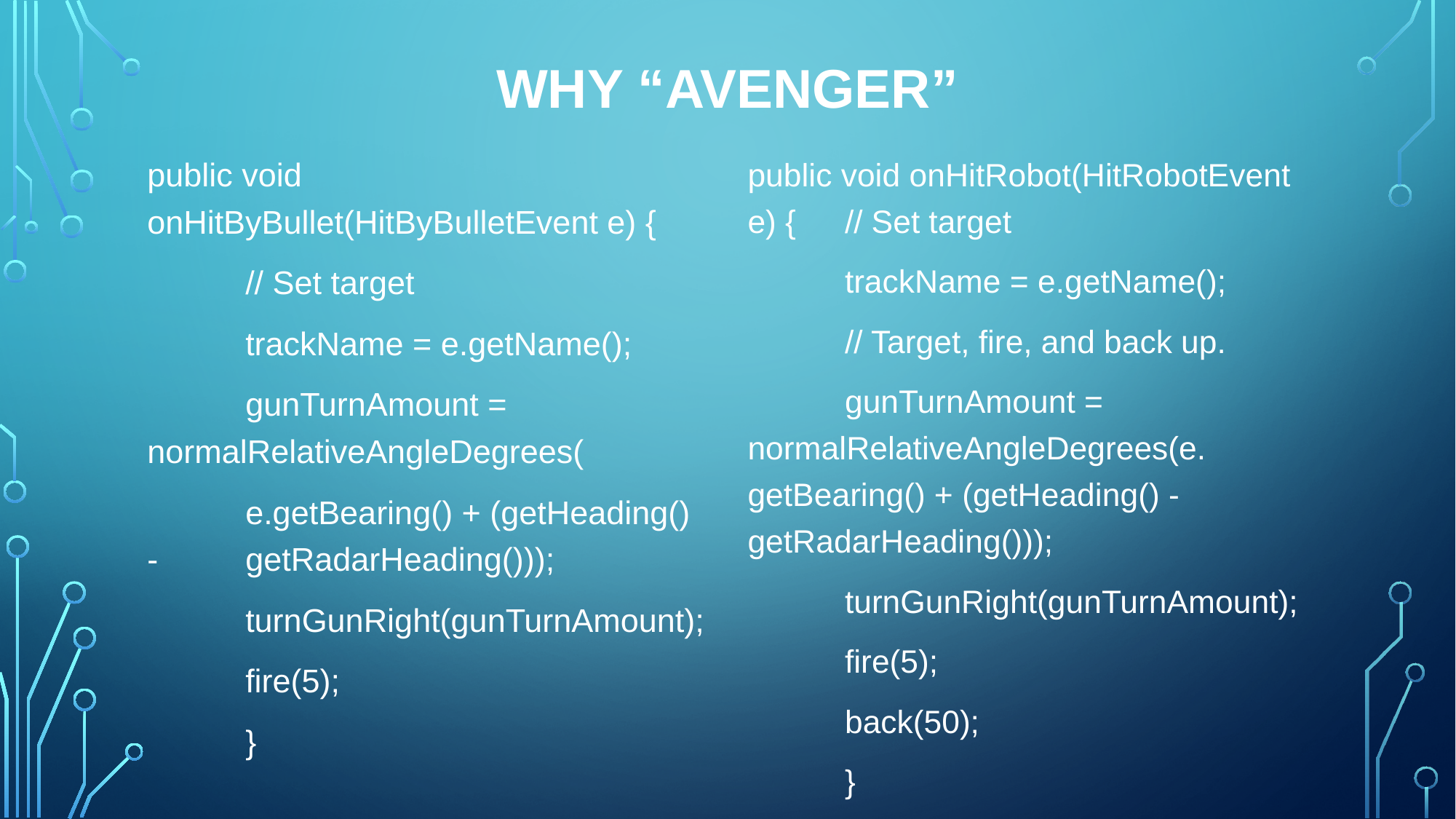

# Why “Avenger”
public void onHitByBullet(HitByBulletEvent e) {
	// Set target
	trackName = e.getName();
	gunTurnAmount = 	normalRelativeAngleDegrees(
	e.getBearing() + (getHeading() - 	getRadarHeading()));
	turnGunRight(gunTurnAmount);
	fire(5);
	}

public void onHitRobot(HitRobotEvent e) {		// Set target
	trackName = e.getName();
	// Target, fire, and back up.
	gunTurnAmount = 	normalRelativeAngleDegrees(e.	getBearing() + (getHeading() - 	getRadarHeading()));
	turnGunRight(gunTurnAmount);
	fire(5);
	back(50);
	}